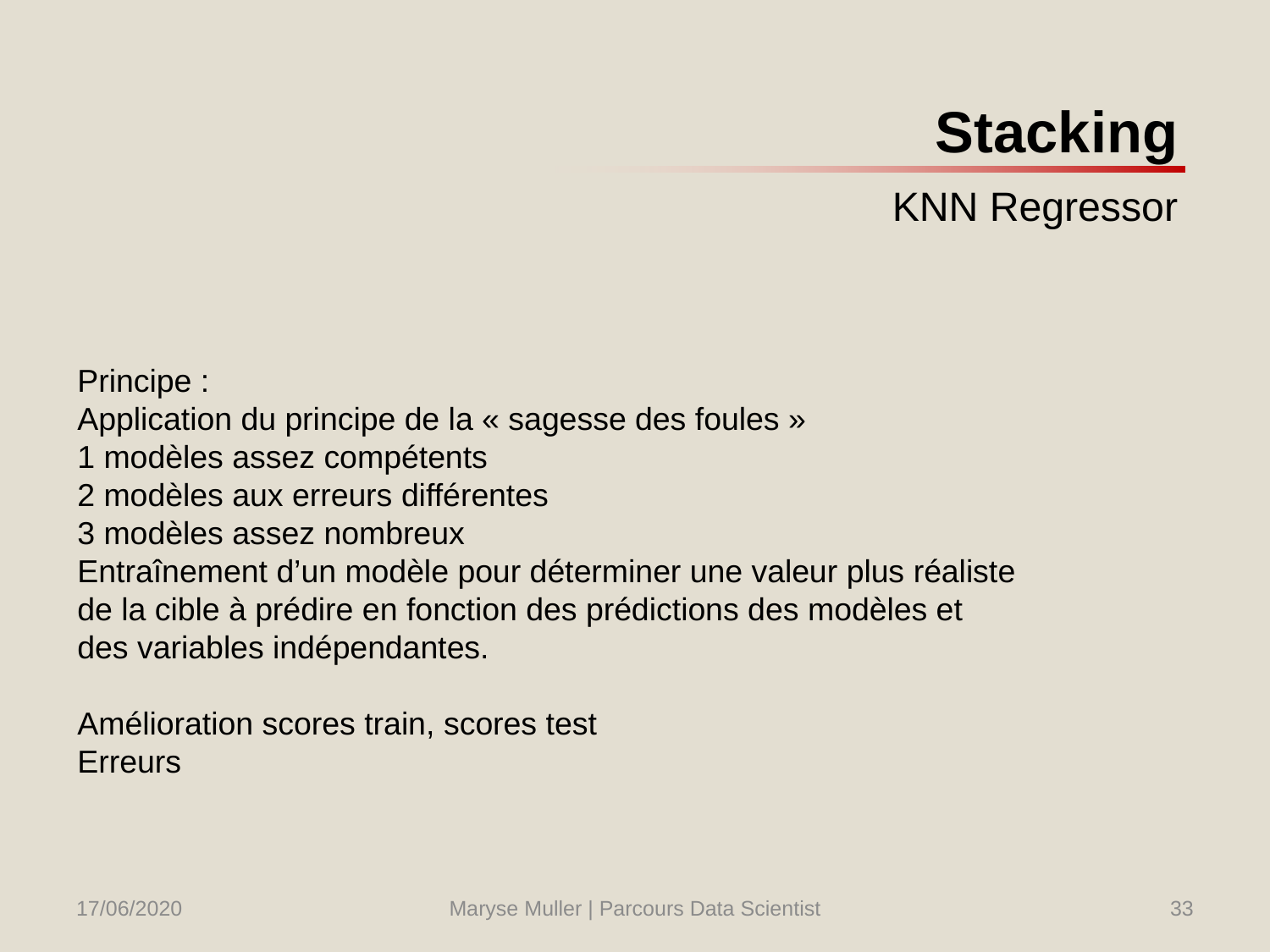

# Stacking KNN Regressor

Principe :
Application du principe de la « sagesse des foules »
1 modèles assez compétents
2 modèles aux erreurs différentes
3 modèles assez nombreux
Entraînement d’un modèle pour déterminer une valeur plus réaliste de la cible à prédire en fonction des prédictions des modèles et des variables indépendantes.

Amélioration scores train, scores test
Erreurs
17/06/2020
Maryse Muller | Parcours Data Scientist
33